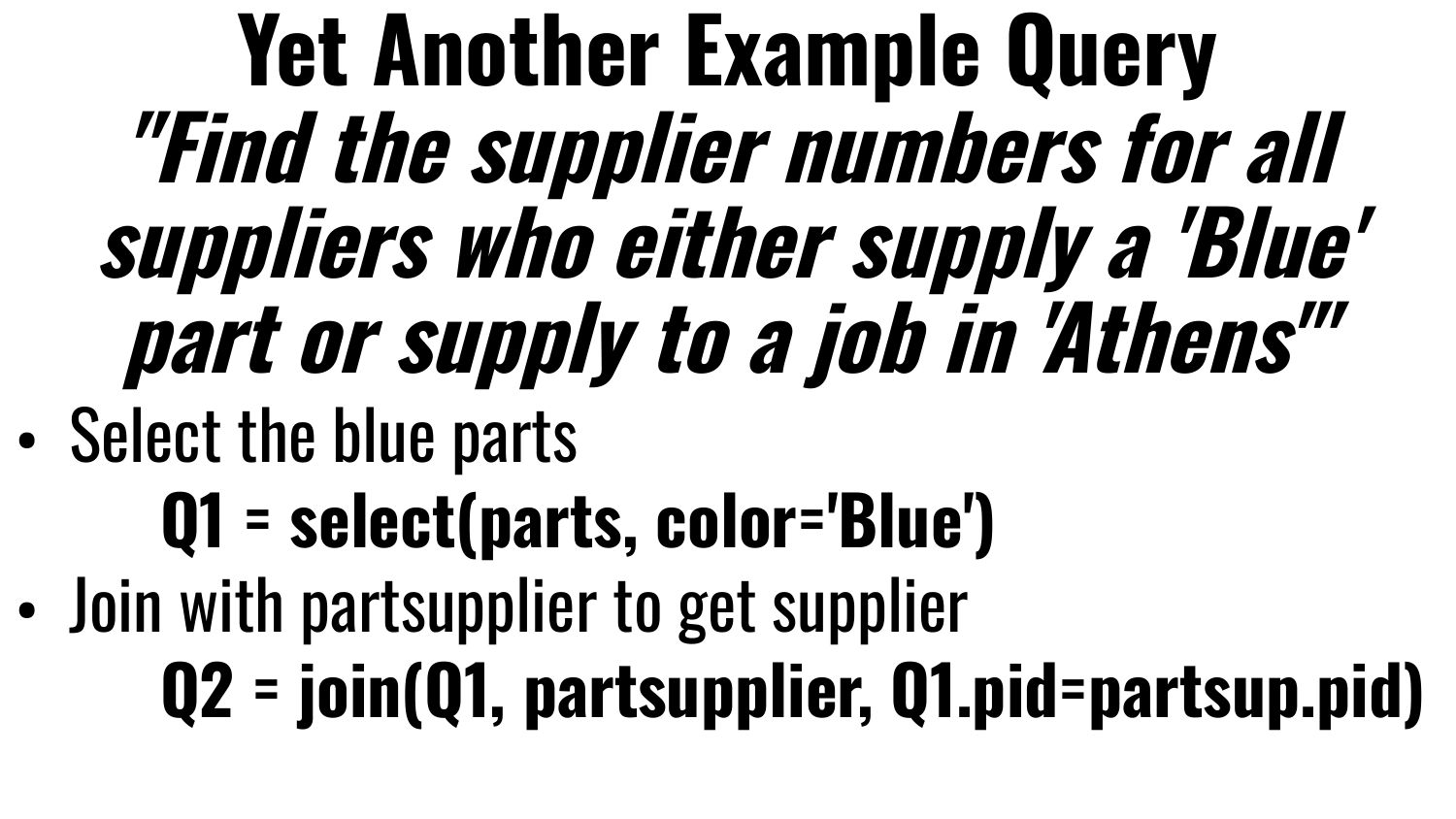

# Yet Another Example Query
"Find the supplier numbers for all suppliers who either supply a 'Blue' part or supply to a job in 'Athens'"
Select the blue parts
	Q1 = select(parts, color='Blue')
Join with partsupplier to get supplier
	Q2 = join(Q1, partsupplier, Q1.pid=partsup.pid)